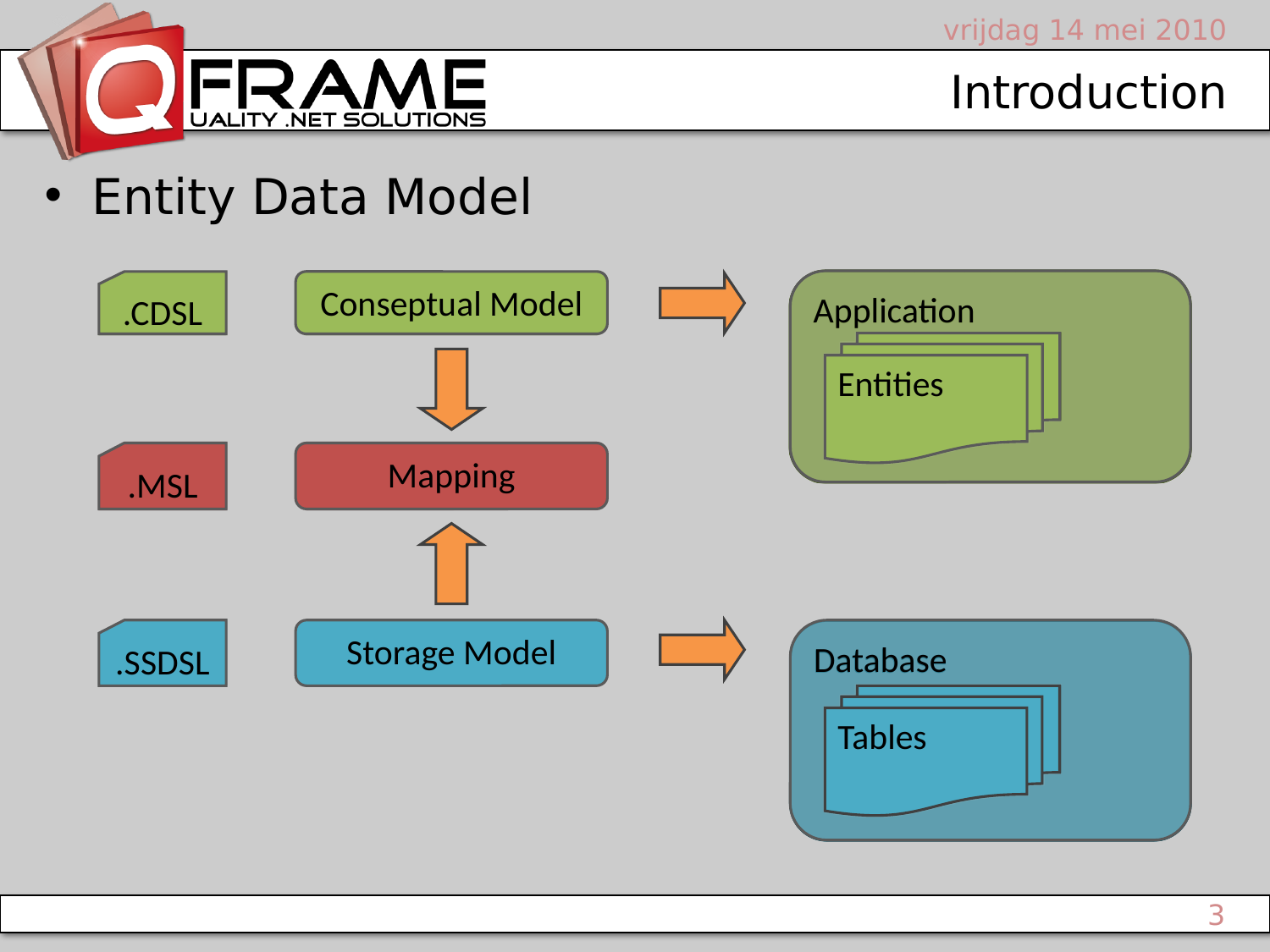

vrijdag 14 mei 2010
# Introduction
Entity Data Model

Application
.CDSL
Conseptual Model
Entities

.MSL
Mapping

.SSDSL
Storage Model
Database
Tables

3